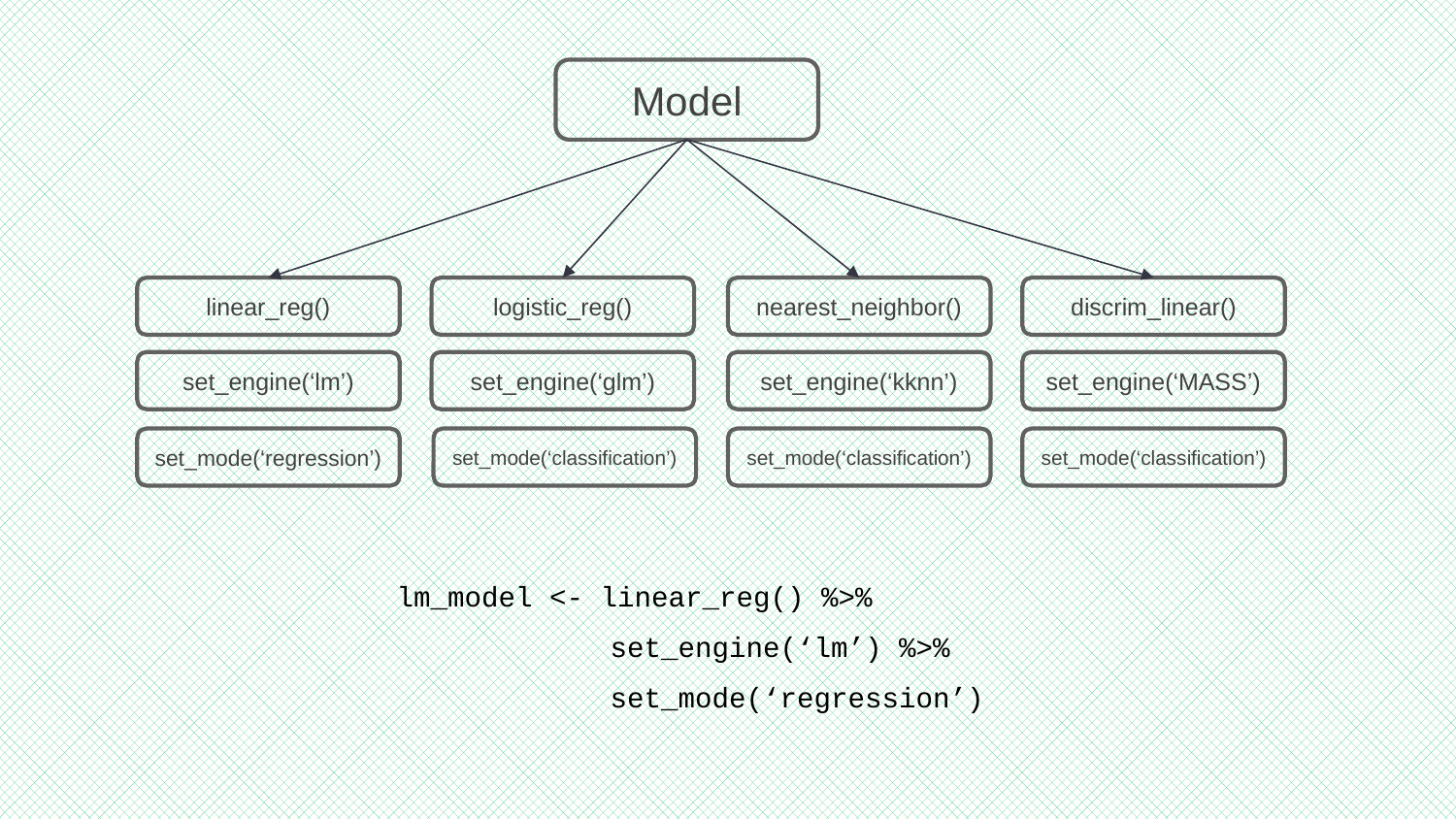

Model
linear_reg()
set_engine(‘lm’)
set_mode(‘regression’)
logistic_reg()
set_engine(‘glm’)
set_mode(‘classification’)
nearest_neighbor()
set_engine(‘kknn’)
set_mode(‘classification’)
discrim_linear()
set_engine(‘MASS’)
set_mode(‘classification’)
lm_model <- linear_reg() %>%
	    set_engine(‘lm’) %>%
	    set_mode(‘regression’)